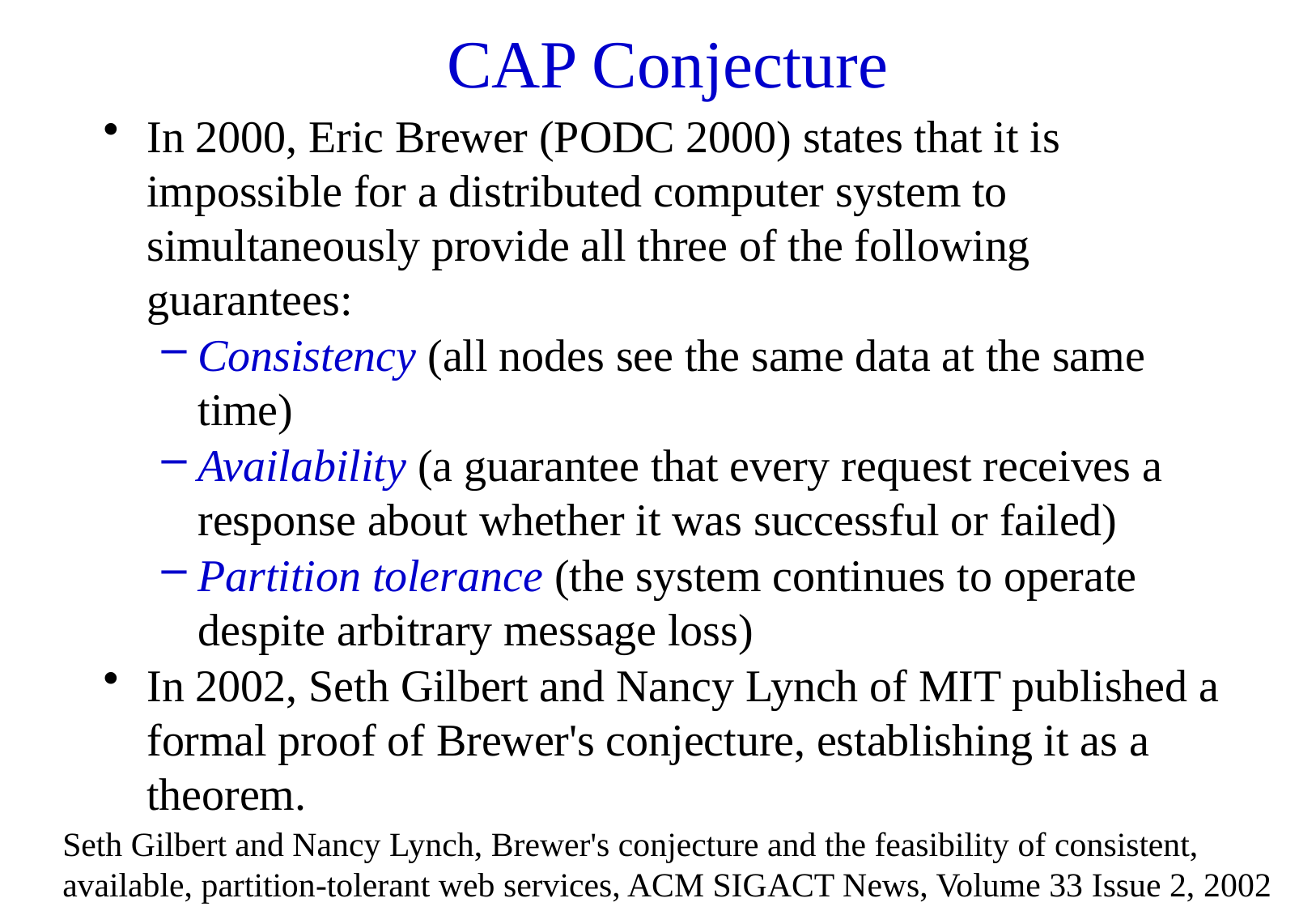

# CAP Conjecture
In 2000, Eric Brewer (PODC 2000) states that it is impossible for a distributed computer system to simultaneously provide all three of the following guarantees:
Consistency (all nodes see the same data at the same time)
Availability (a guarantee that every request receives a response about whether it was successful or failed)
Partition tolerance (the system continues to operate despite arbitrary message loss)
In 2002, Seth Gilbert and Nancy Lynch of MIT published a formal proof of Brewer's conjecture, establishing it as a theorem.

Seth Gilbert and Nancy Lynch, Brewer's conjecture and the feasibility of consistent, available, partition-tolerant web services, ACM SIGACT News, Volume 33 Issue 2, 2002